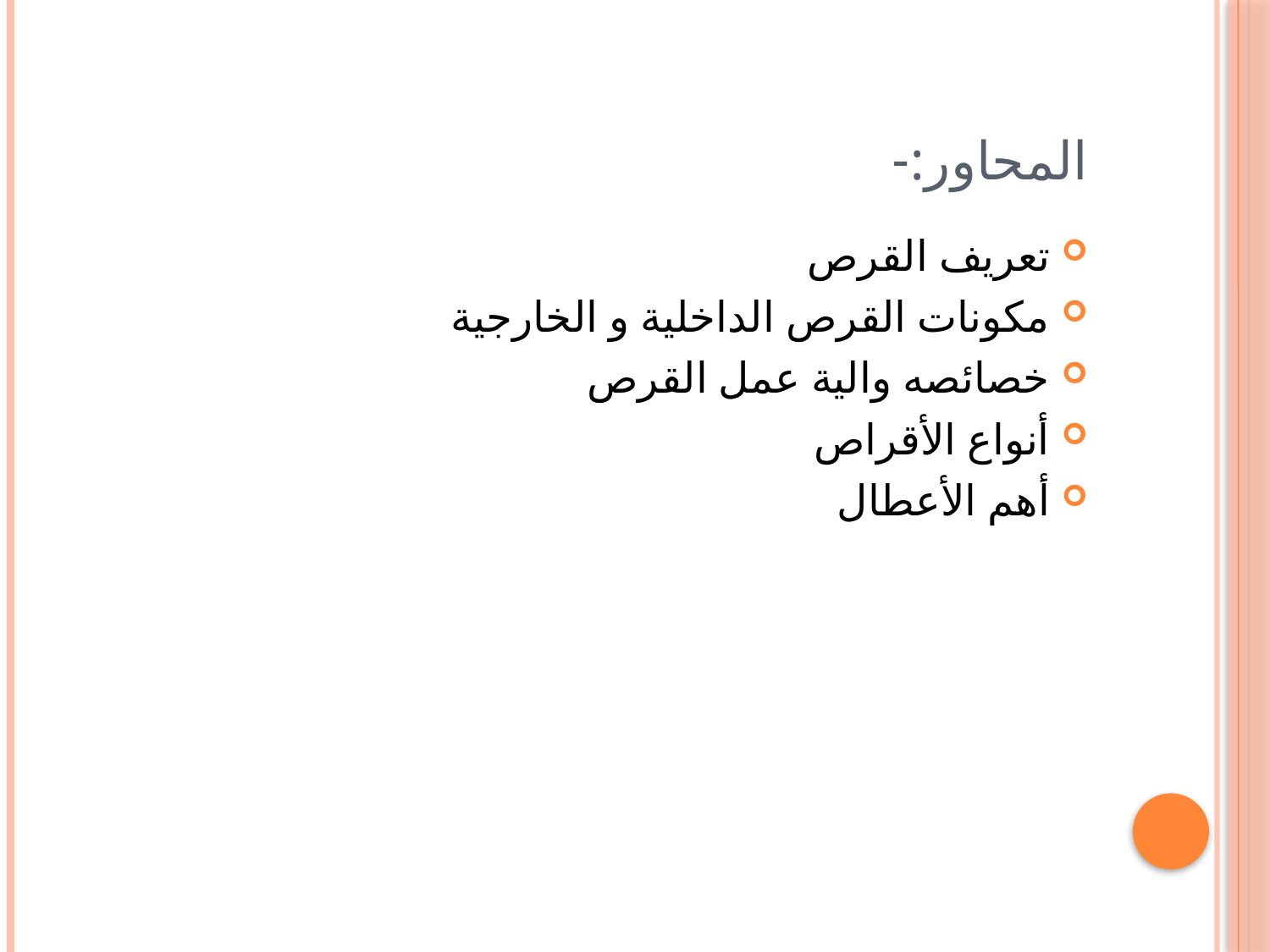

# المحاور:-
تعريف القرص
مكونات القرص الداخلية و الخارجية
خصائصه والية عمل القرص
أنواع الأقراص
أهم الأعطال